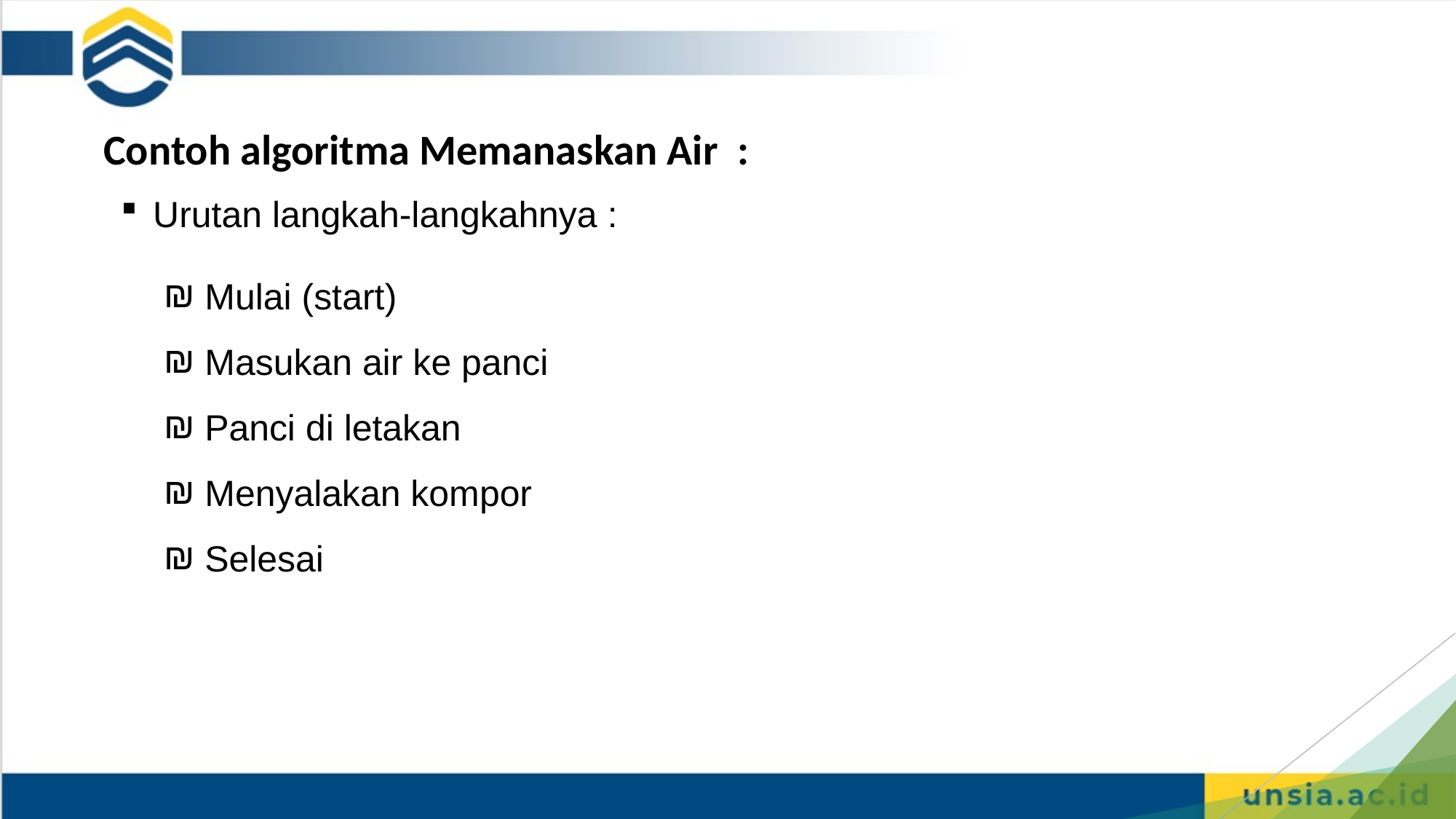

Contoh algoritma Memanaskan Air  :

Urutan langkah-langkahnya :

 Mulai (start)
 Masukan air ke panci
 Panci di letakan
 Menyalakan kompor
 Selesai